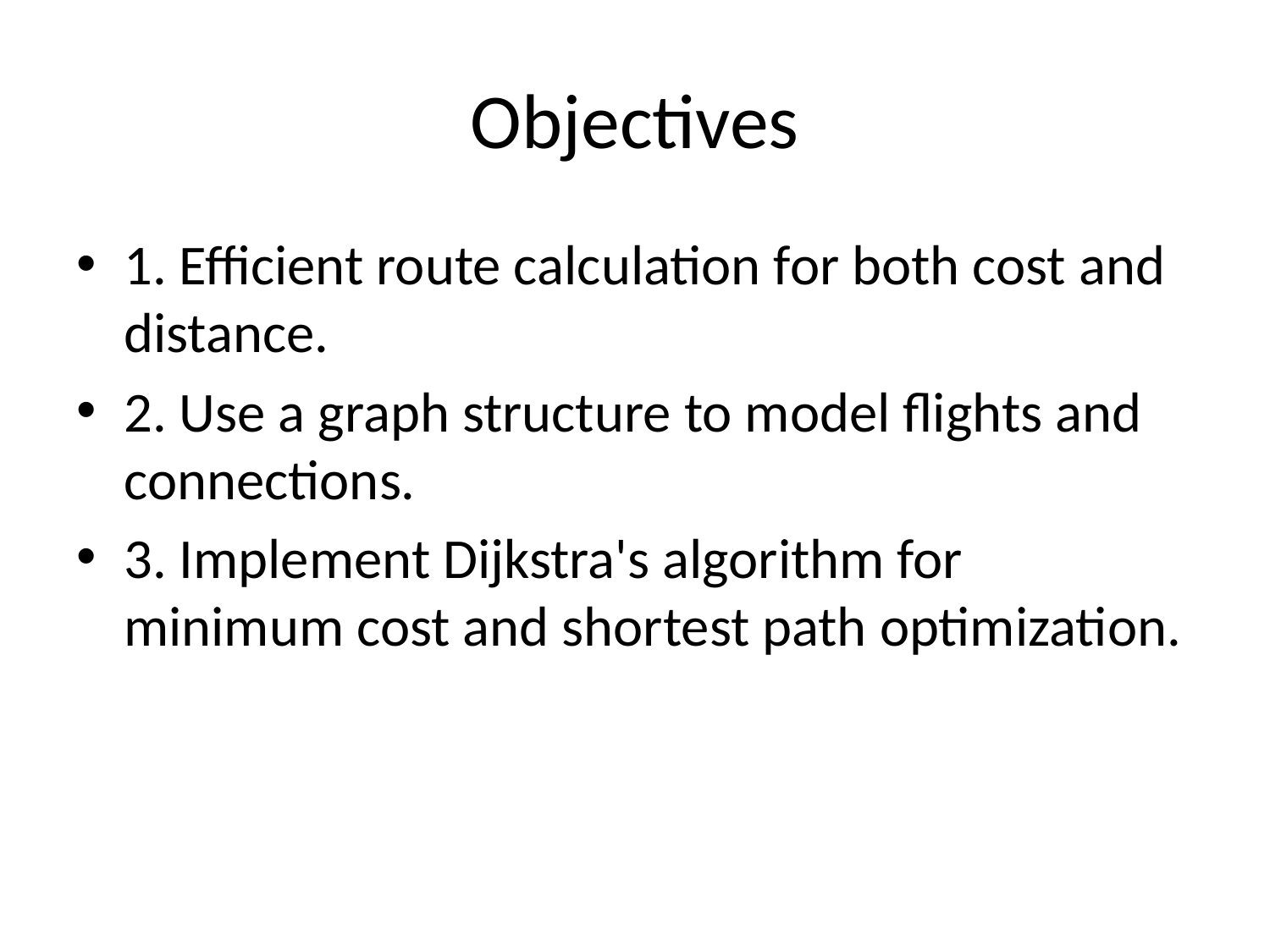

# Objectives
1. Efficient route calculation for both cost and distance.
2. Use a graph structure to model flights and connections.
3. Implement Dijkstra's algorithm for minimum cost and shortest path optimization.